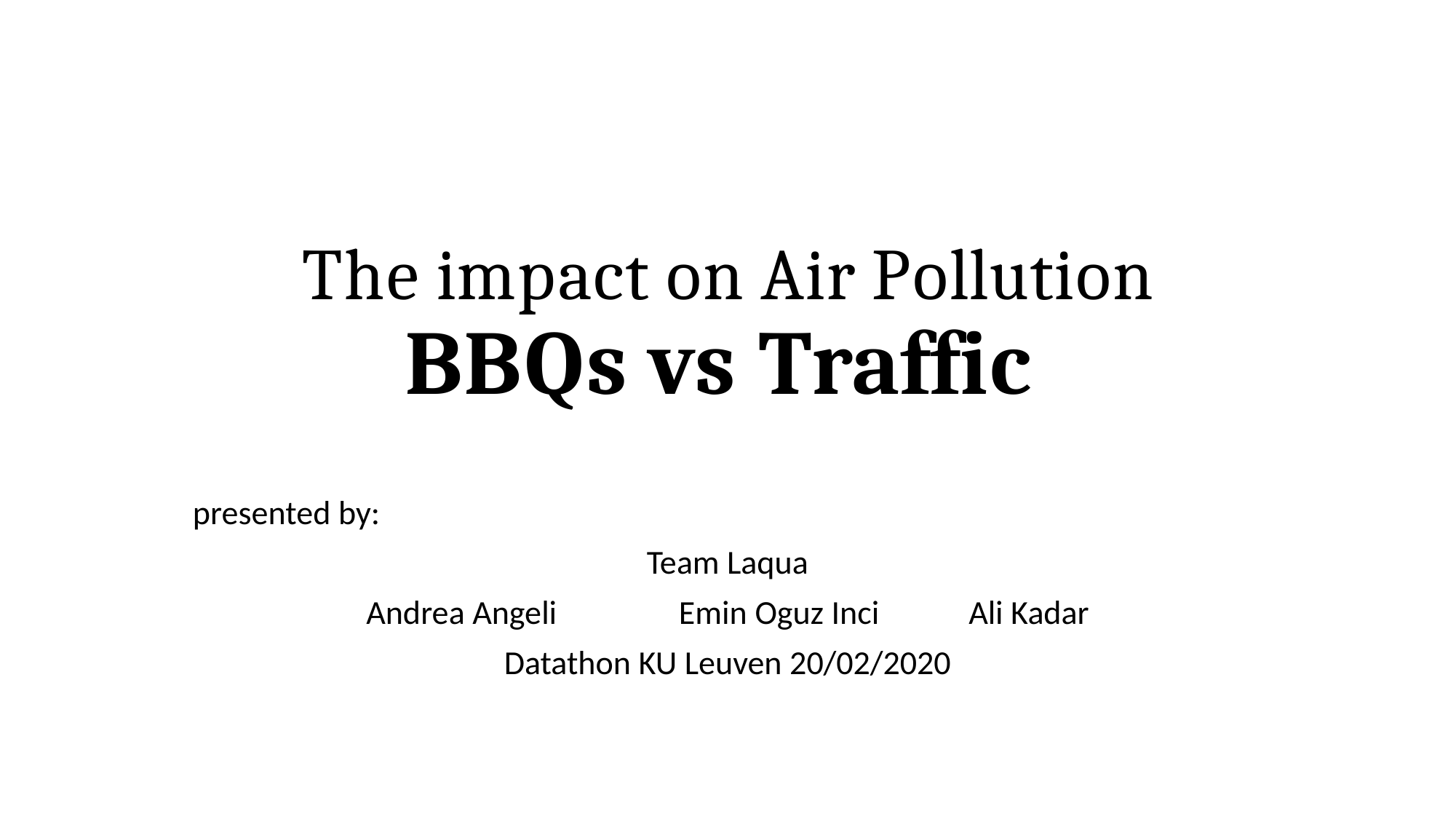

# The impact on Air Pollution BBQs vs Traffic
presented by:
Team Laqua
Andrea Angeli                Emin Oguz Inci		Ali Kadar
Datathon KU Leuven 20/02/2020